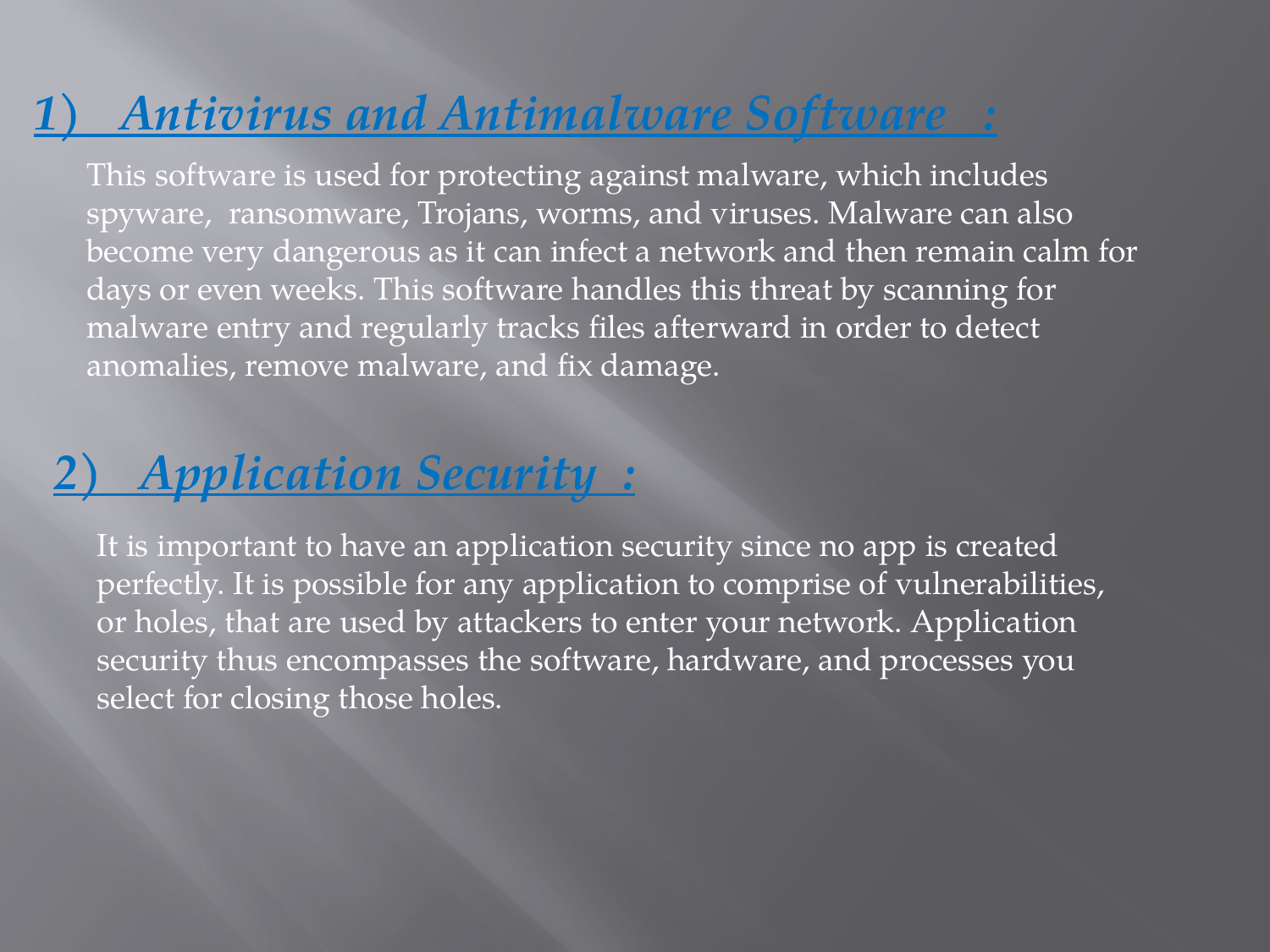

1)   Antivirus and Antimalware Software   :
This software is used for protecting against malware, which includes spyware,  ransomware, Trojans, worms, and viruses. Malware can also become very dangerous as it can infect a network and then remain calm for days or even weeks. This software handles this threat by scanning for malware entry and regularly tracks files afterward in order to detect anomalies, remove malware, and fix damage.
2)   Application Security  :
It is important to have an application security since no app is created perfectly. It is possible for any application to comprise of vulnerabilities, or holes, that are used by attackers to enter your network. Application security thus encompasses the software, hardware, and processes you select for closing those holes.